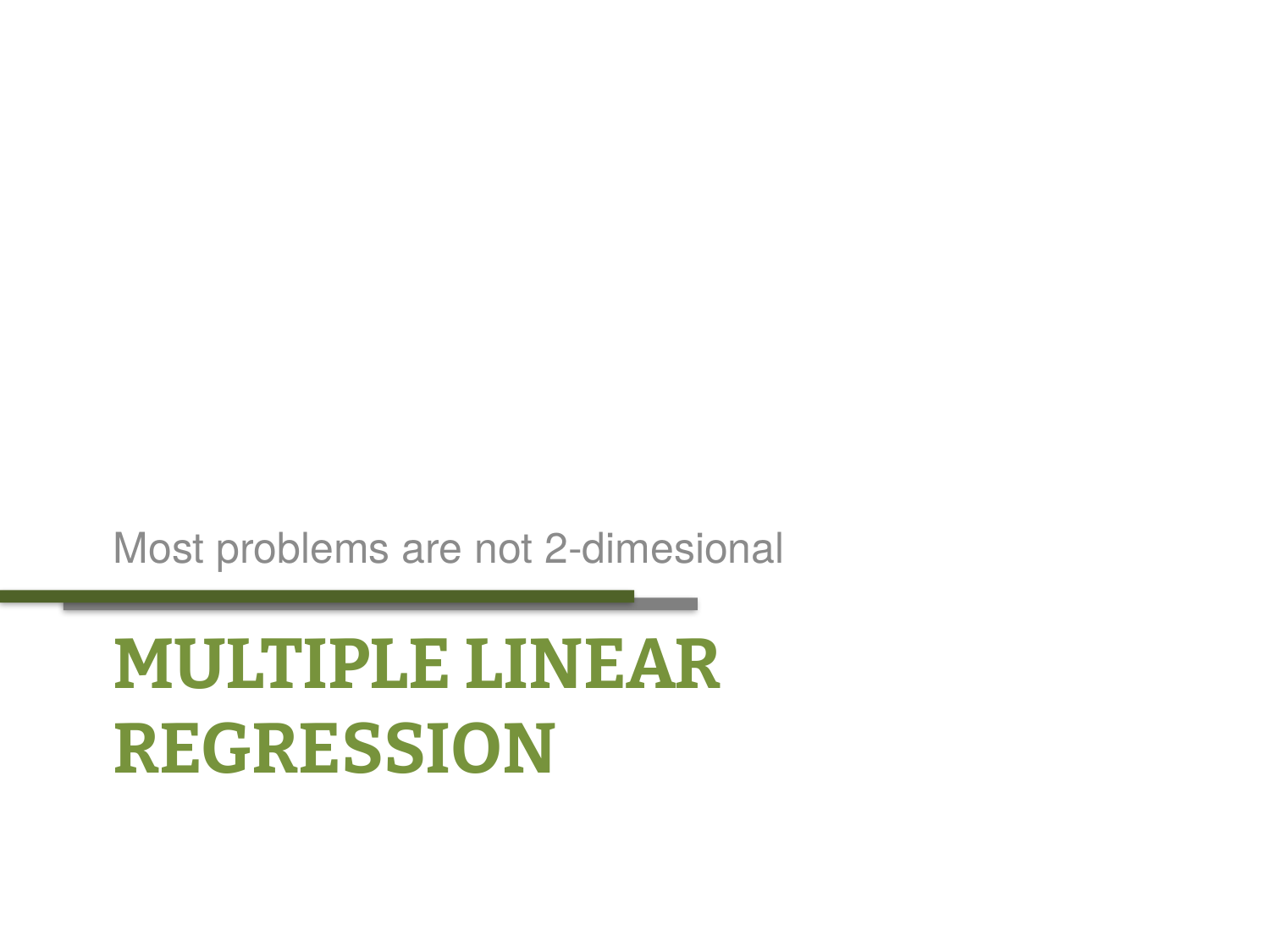

Most problems are not 2-dimesional

# Multiple Linear regression